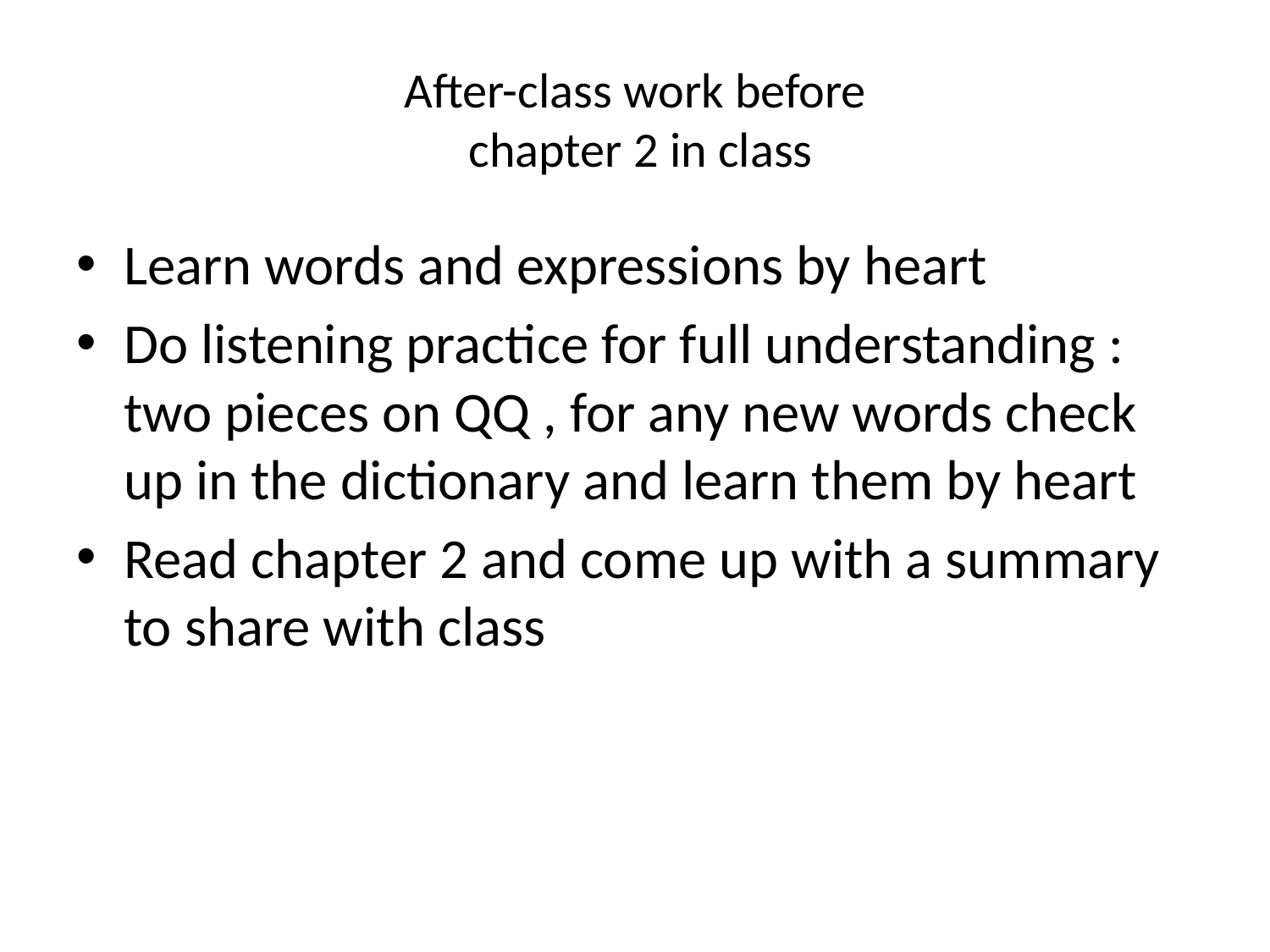

# After-class work before chapter 2 in class
Learn words and expressions by heart
Do listening practice for full understanding : two pieces on QQ , for any new words check up in the dictionary and learn them by heart
Read chapter 2 and come up with a summary to share with class